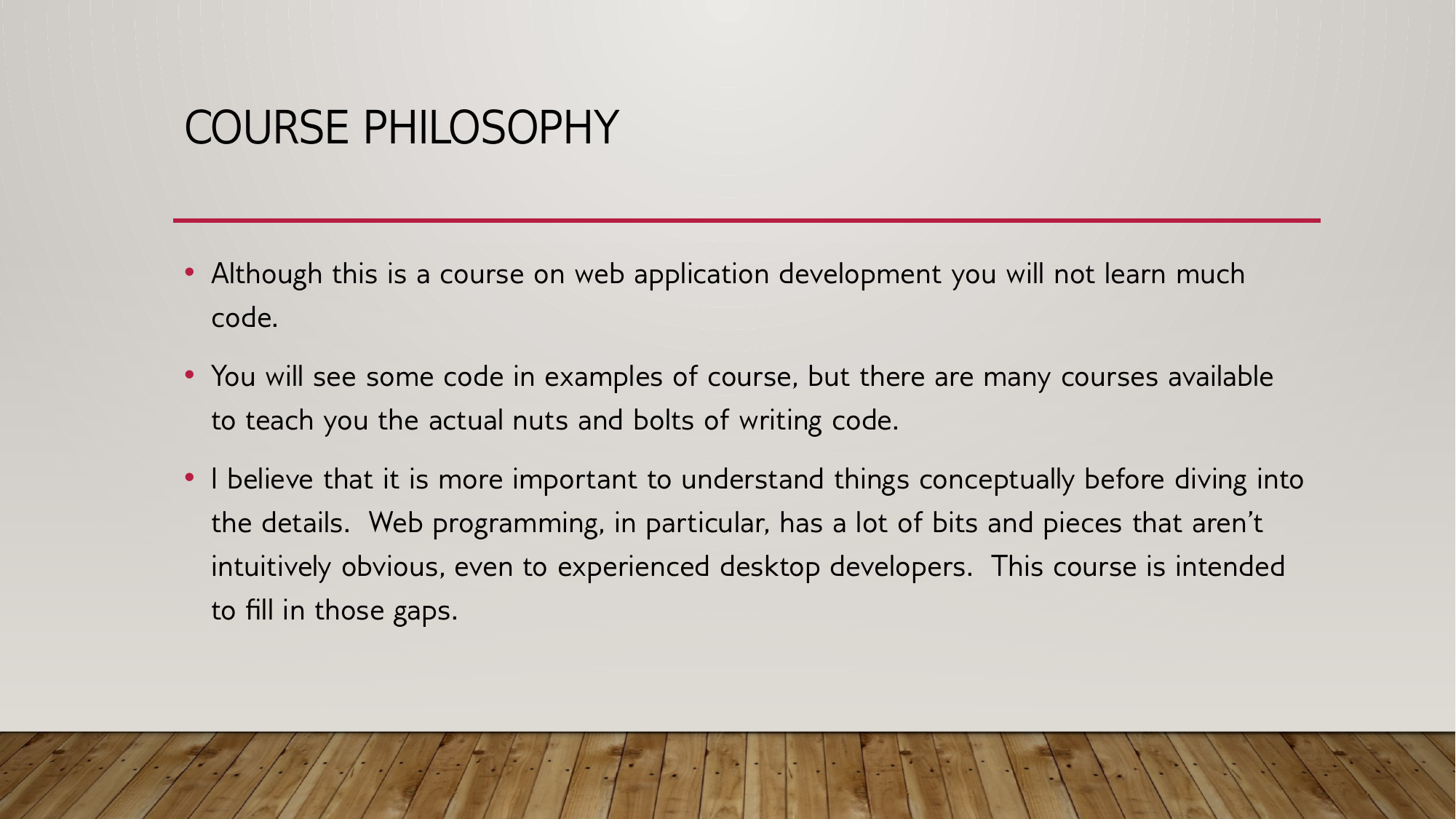

# Course philosophy
Although this is a course on web application development you will not learn much code.
You will see some code in examples of course, but there are many courses available to teach you the actual nuts and bolts of writing code.
I believe that it is more important to understand things conceptually before diving into the details.  Web programming, in particular, has a lot of bits and pieces that aren’t intuitively obvious, even to experienced desktop developers.  This course is intended to fill in those gaps.